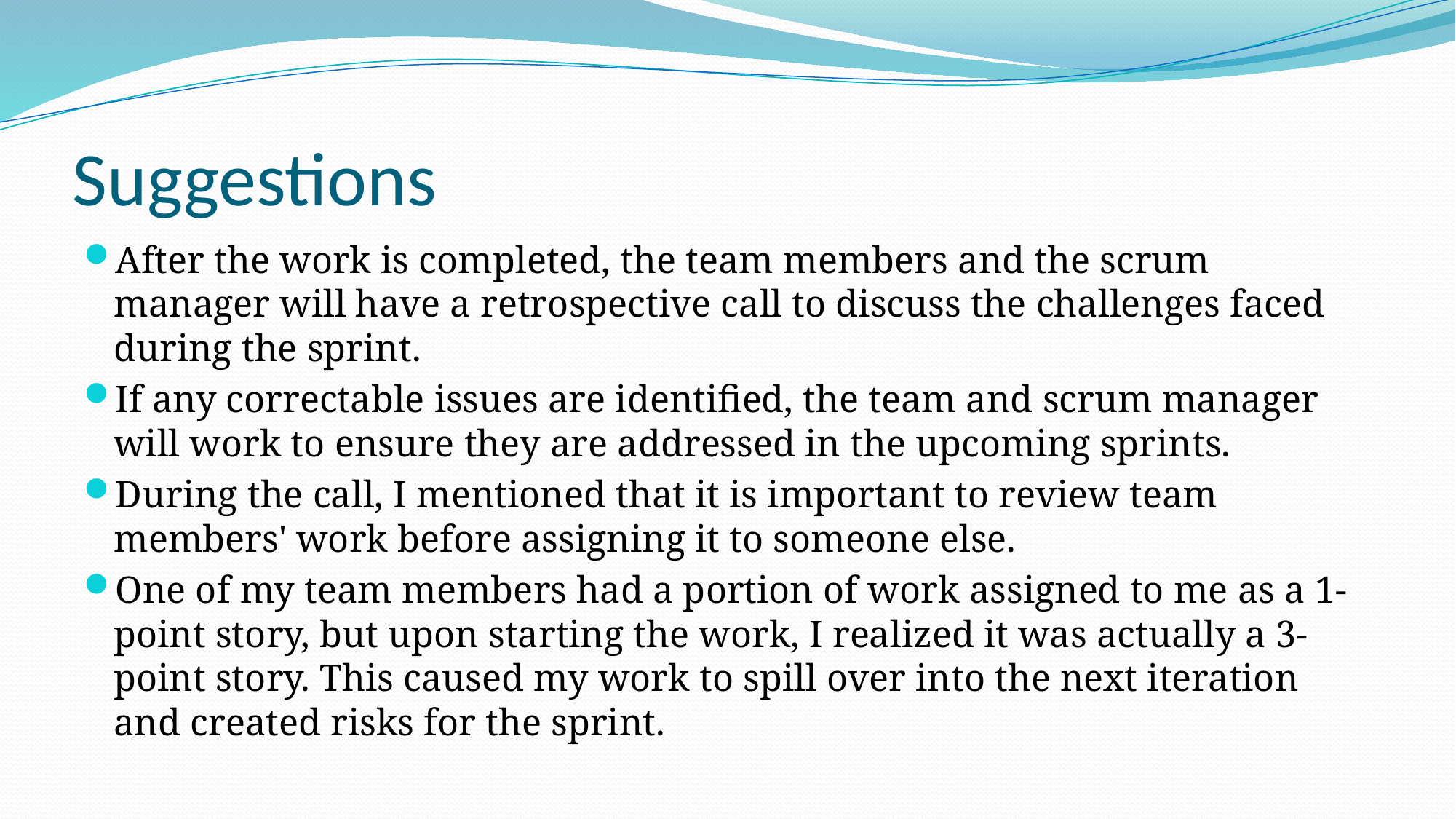

# Suggestions
After the work is completed, the team members and the scrum manager will have a retrospective call to discuss the challenges faced during the sprint.
If any correctable issues are identified, the team and scrum manager will work to ensure they are addressed in the upcoming sprints.
During the call, I mentioned that it is important to review team members' work before assigning it to someone else.
One of my team members had a portion of work assigned to me as a 1-point story, but upon starting the work, I realized it was actually a 3-point story. This caused my work to spill over into the next iteration and created risks for the sprint.